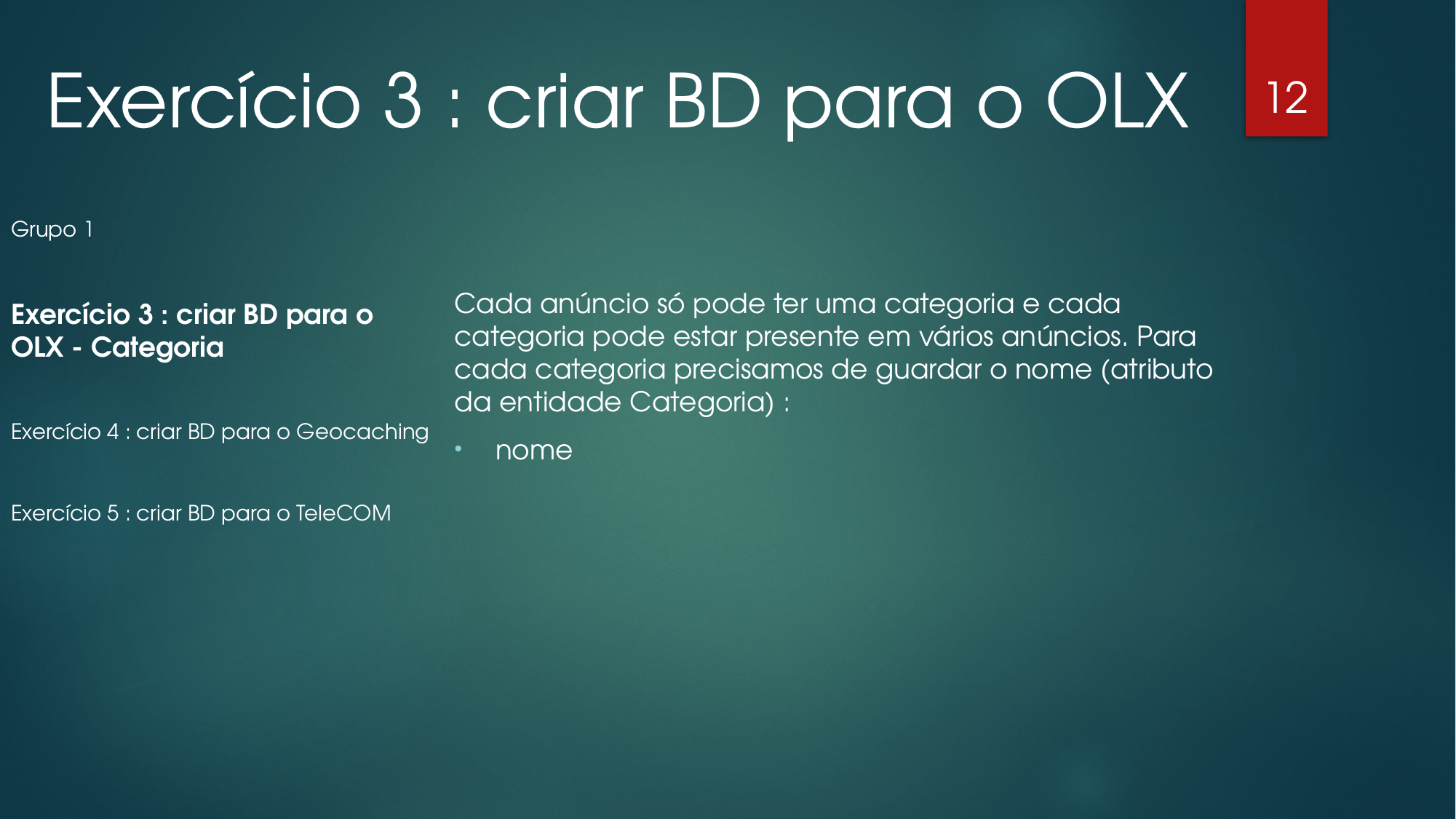

Exercício 3 : criar BD para o OLX
12
Cada anúncio só pode ter uma categoria e cada categoria pode estar presente em vários anúncios. Para cada categoria precisamos de guardar o nome (atributo da entidade Categoria) :
nome
Grupo 1

Exercício 3 : criar BD para o OLX - Categoria

Exercício 4 : criar BD para o Geocaching

Exercício 5 : criar BD para o TeleCOM